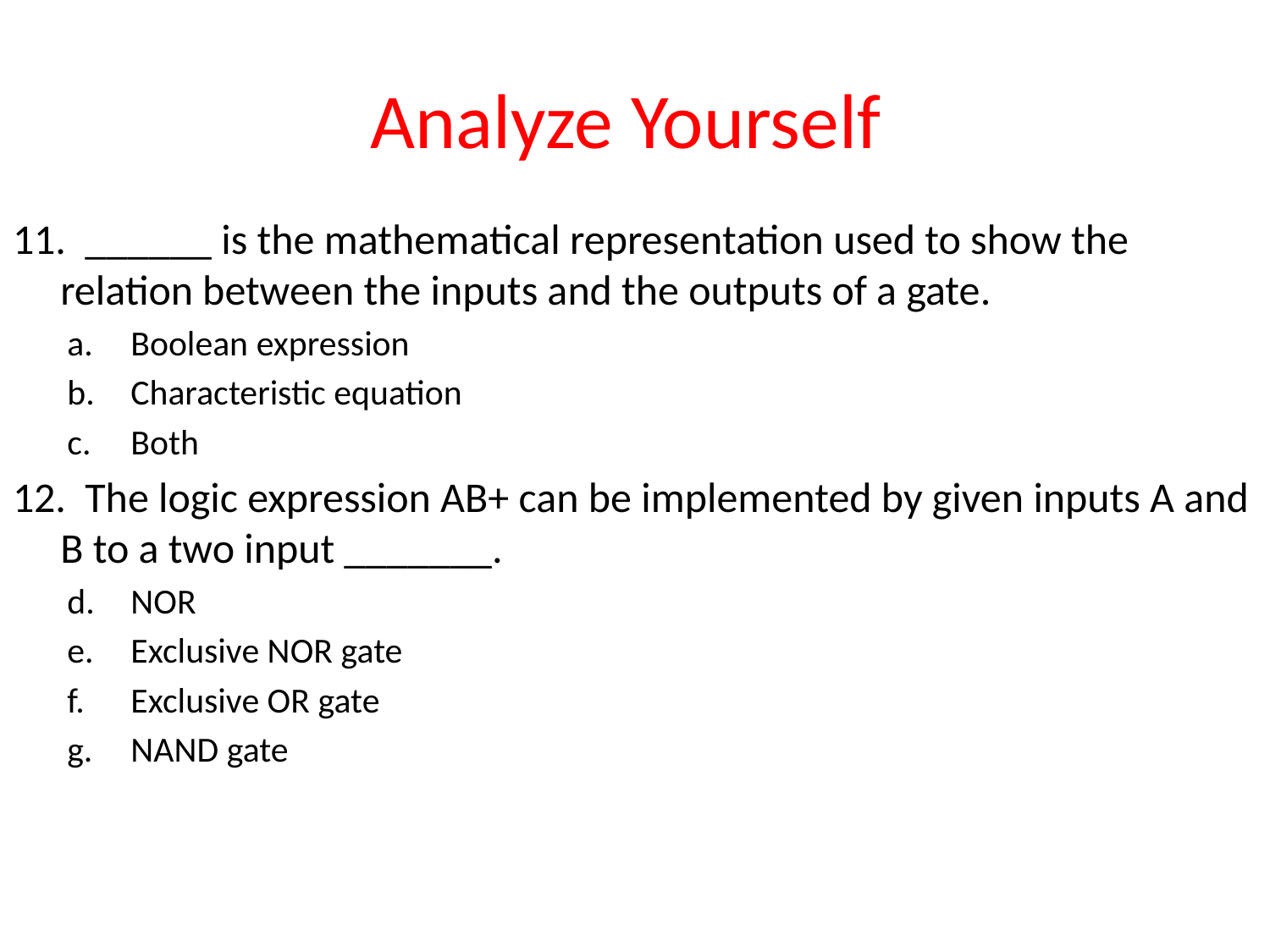

# Analyze Yourself
11.  ______ is the mathematical representation used to show the relation between the inputs and the outputs of a gate.
Boolean expression
Characteristic equation
Both
12.  The logic expression AB+ can be implemented by given inputs A and B to a two input _______.
NOR
Exclusive NOR gate
Exclusive OR gate
NAND gate